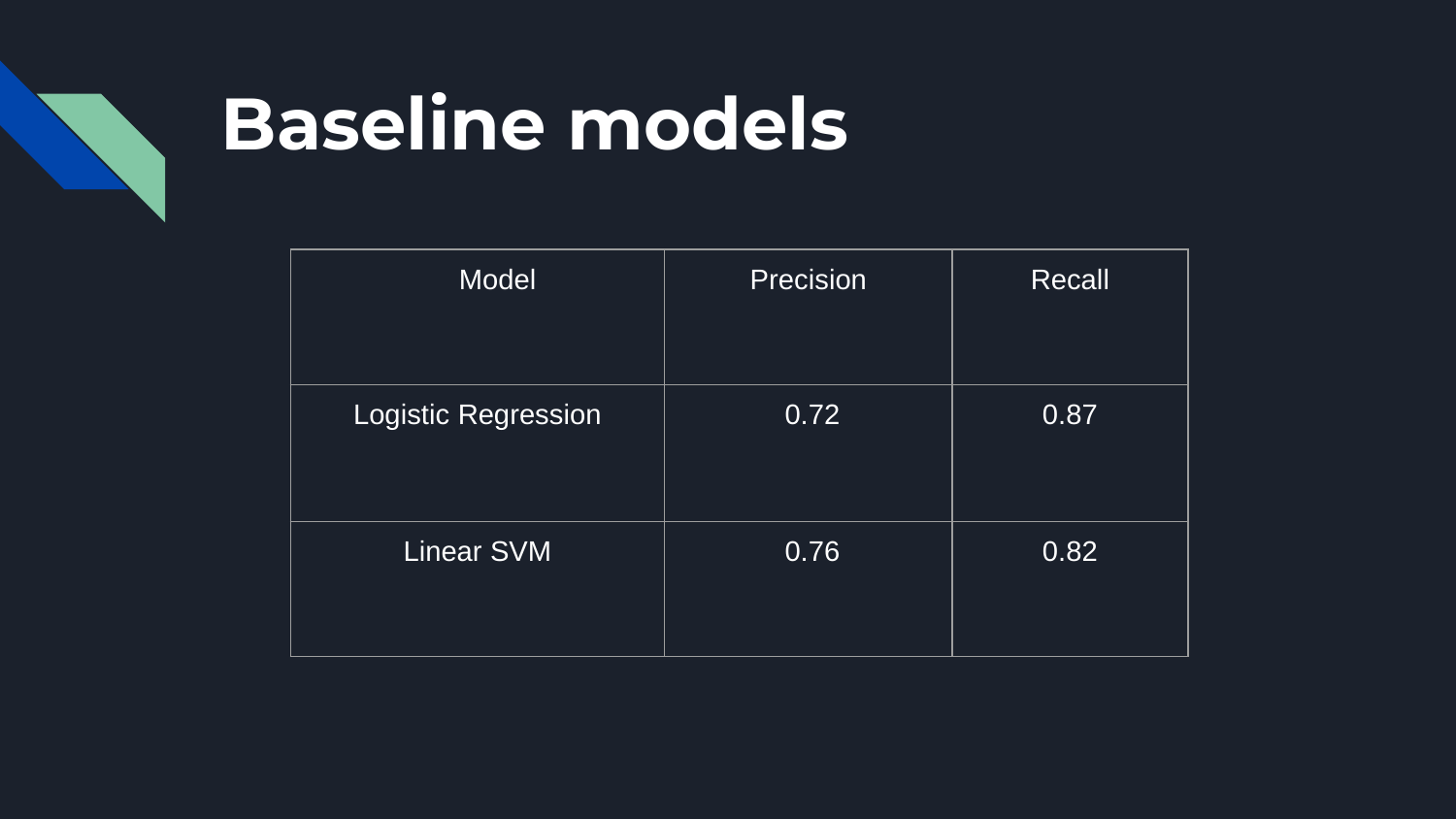

# Baseline models
| Model | Precision | Recall |
| --- | --- | --- |
| Logistic Regression | 0.72 | 0.87 |
| Linear SVM | 0.76 | 0.82 |